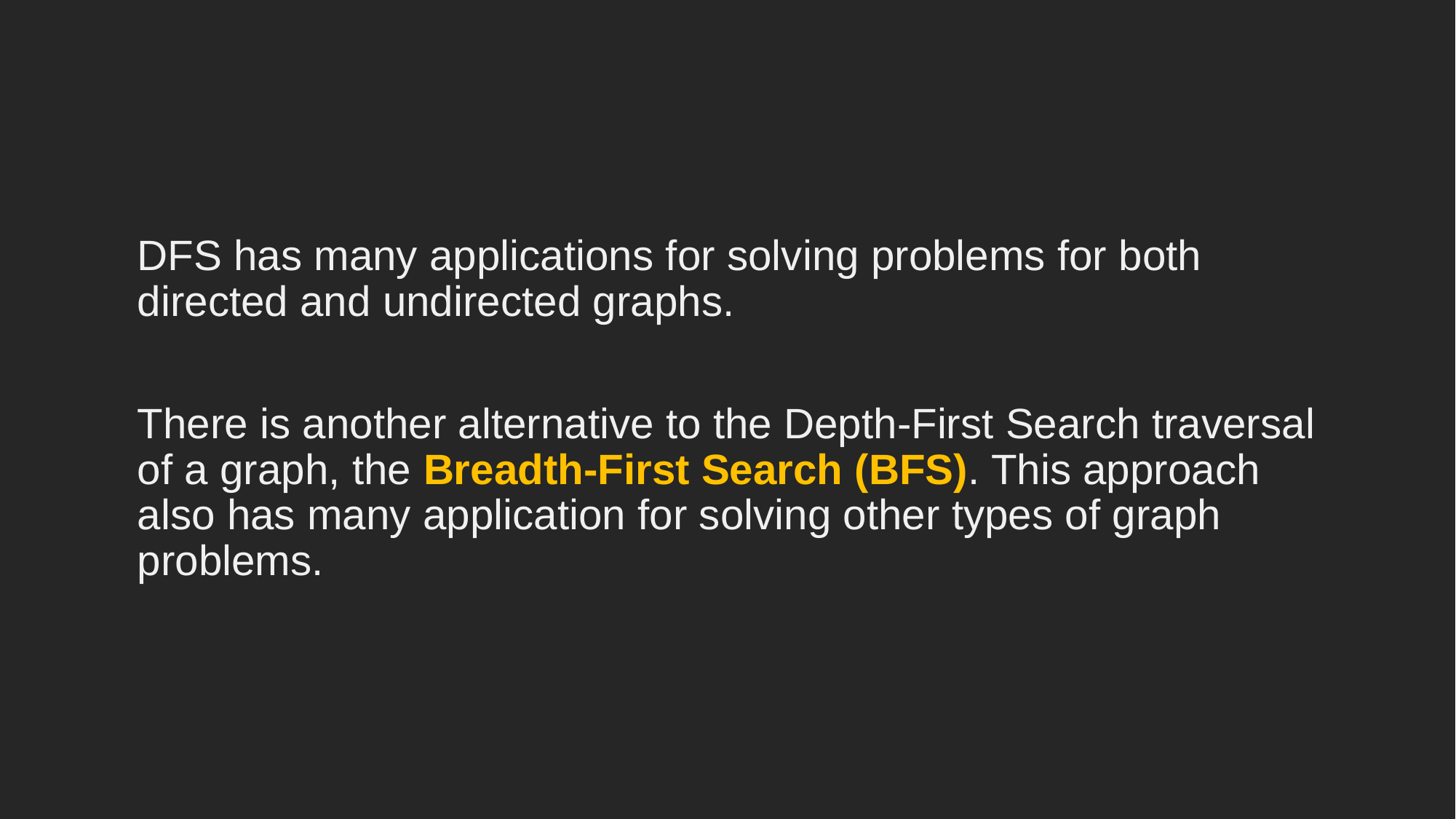

#
DFS has many applications for solving problems for both directed and undirected graphs.

There is another alternative to the Depth-First Search traversal of a graph, the Breadth-First Search (BFS). This approach also has many application for solving other types of graph problems.